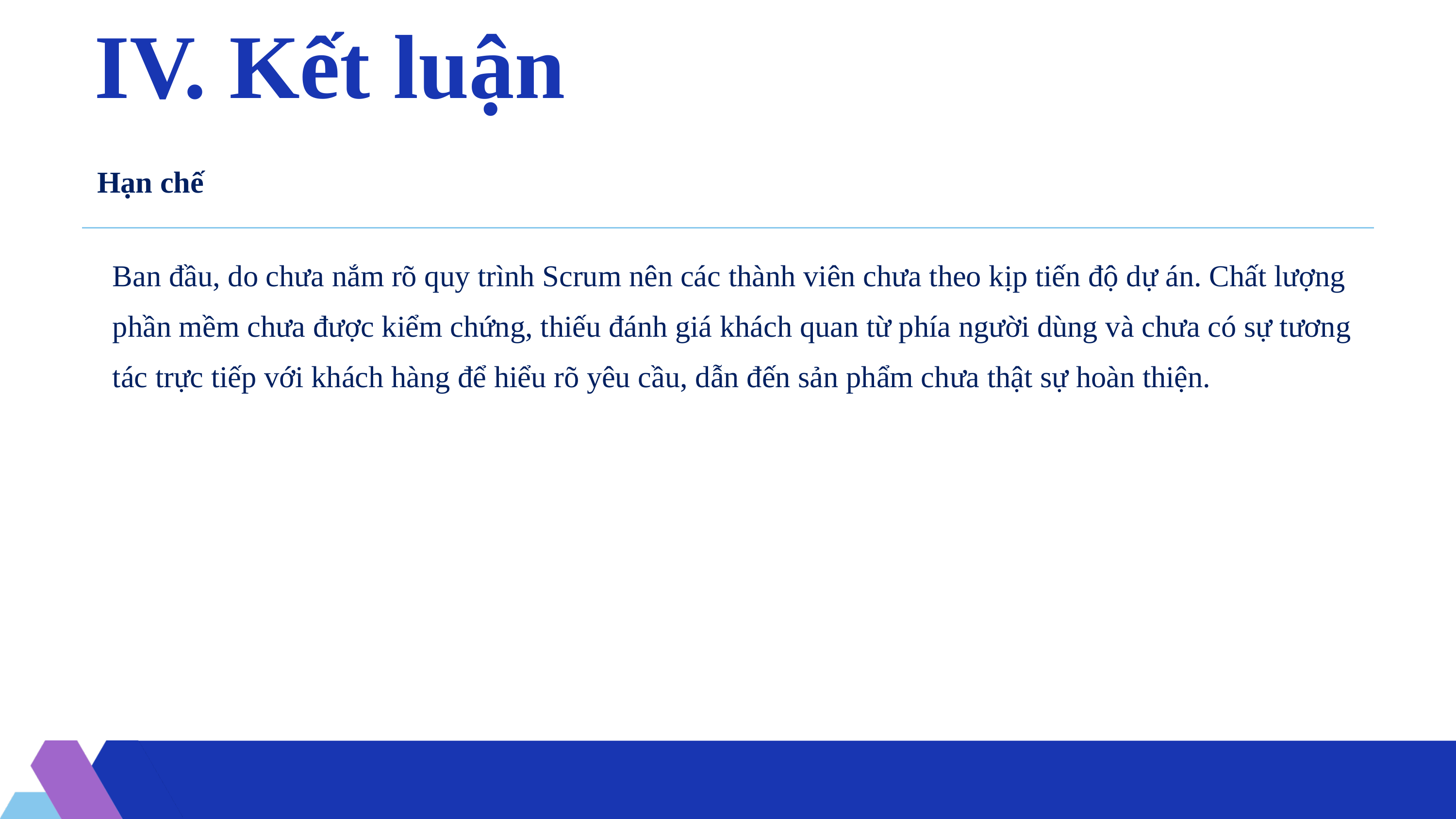

IV. Kết luận
| Hạn chế |
| --- |
| Ban đầu, do chưa nắm rõ quy trình Scrum nên các thành viên chưa theo kịp tiến độ dự án. Chất lượng phần mềm chưa được kiểm chứng, thiếu đánh giá khách quan từ phía người dùng và chưa có sự tương tác trực tiếp với khách hàng để hiểu rõ yêu cầu, dẫn đến sản phẩm chưa thật sự hoàn thiện. |